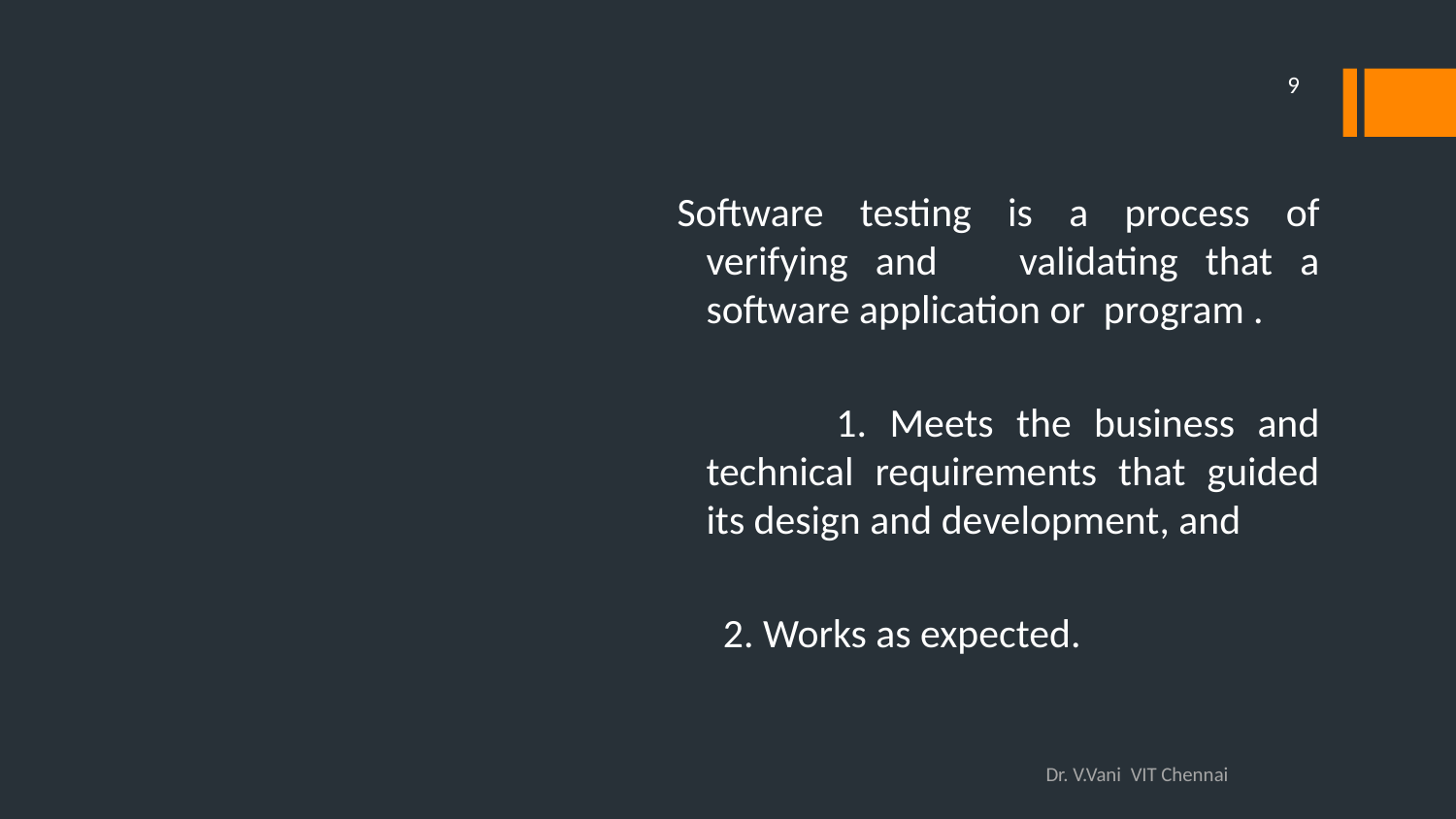

9
Software testing is a process of verifying and   validating that a software application or  program .

       1. Meets the business and technical requirements that guided its design and development, and

     2. Works as expected.

Dr. V.Vani  VIT Chennai